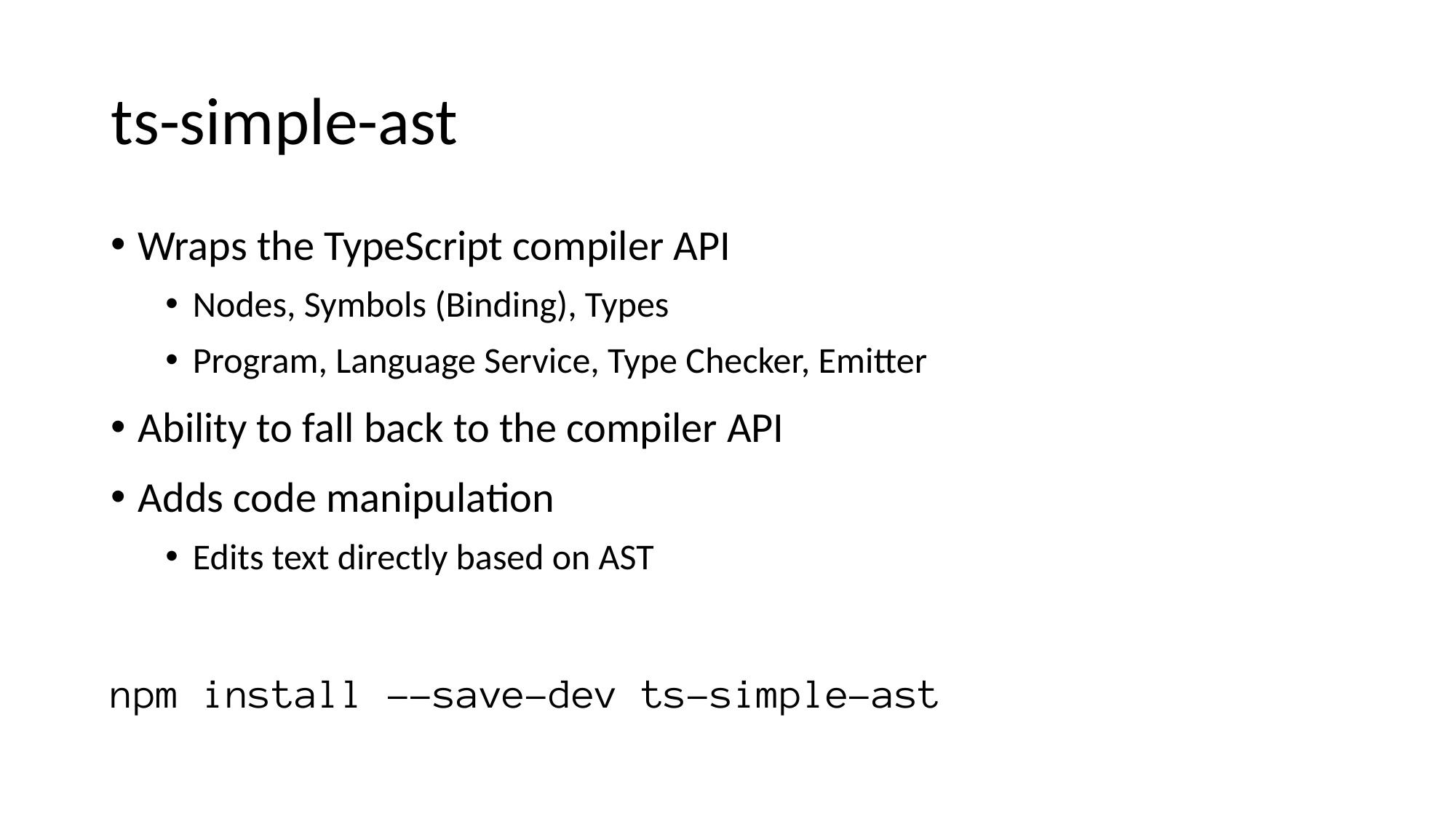

# ts-simple-ast
Wraps the TypeScript compiler API
Nodes, Symbols (Binding), Types
Program, Language Service, Type Checker, Emitter
Ability to fall back to the compiler API
Adds code manipulation
Edits text directly based on AST

npm install --save-dev ts-simple-ast